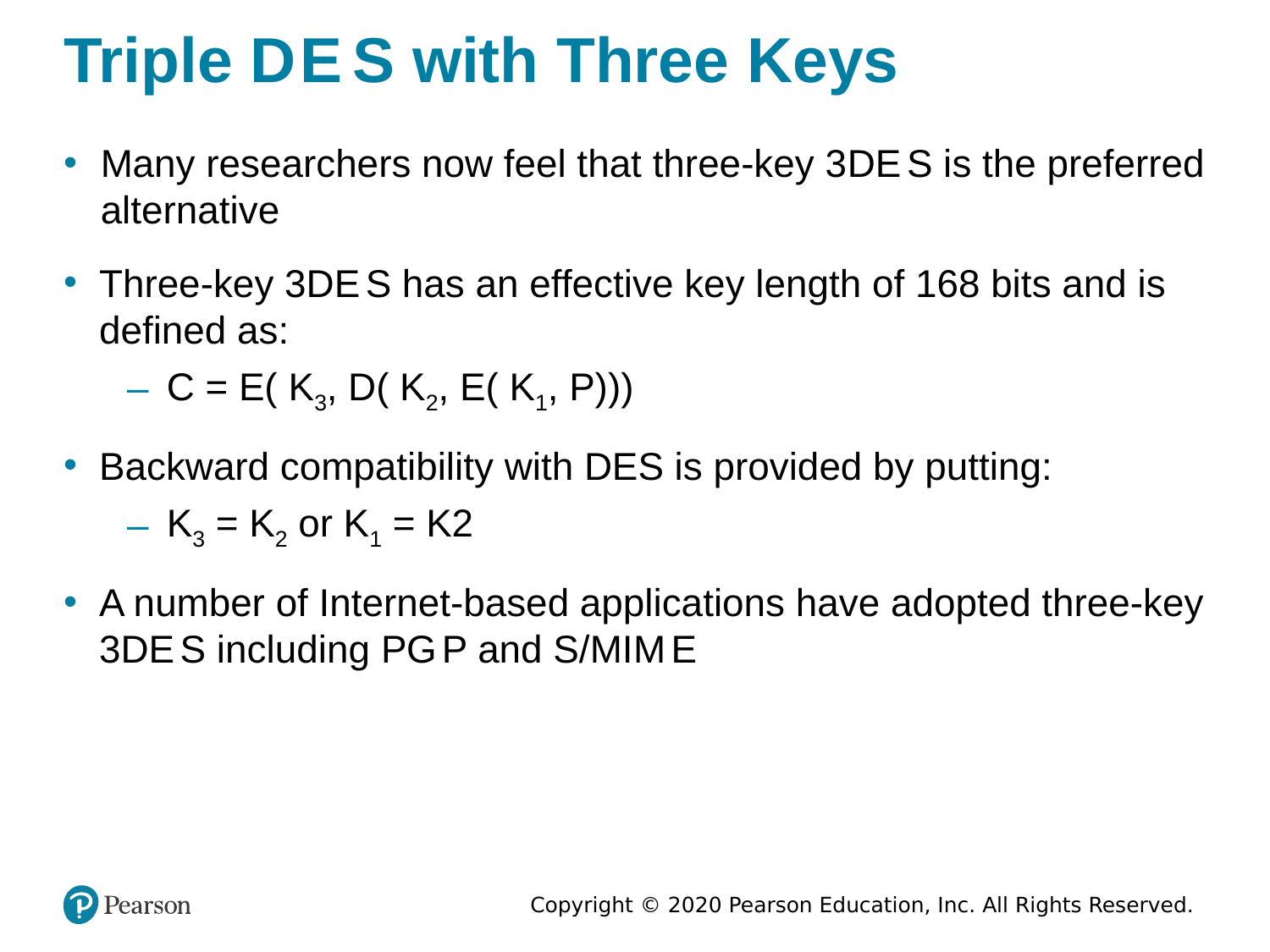

# Triple D E S with Three Keys
Many researchers now feel that three-key 3D E S is the preferred alternative
Three-key 3D E S has an effective key length of 168 bits and is defined as:
C = E( K3, D( K2, E( K1, P)))
Backward compatibility with DES is provided by putting:
K3 = K2 or K1 = K2
A number of Internet-based applications have adopted three-key 3D E S including P G P and S/M I M E